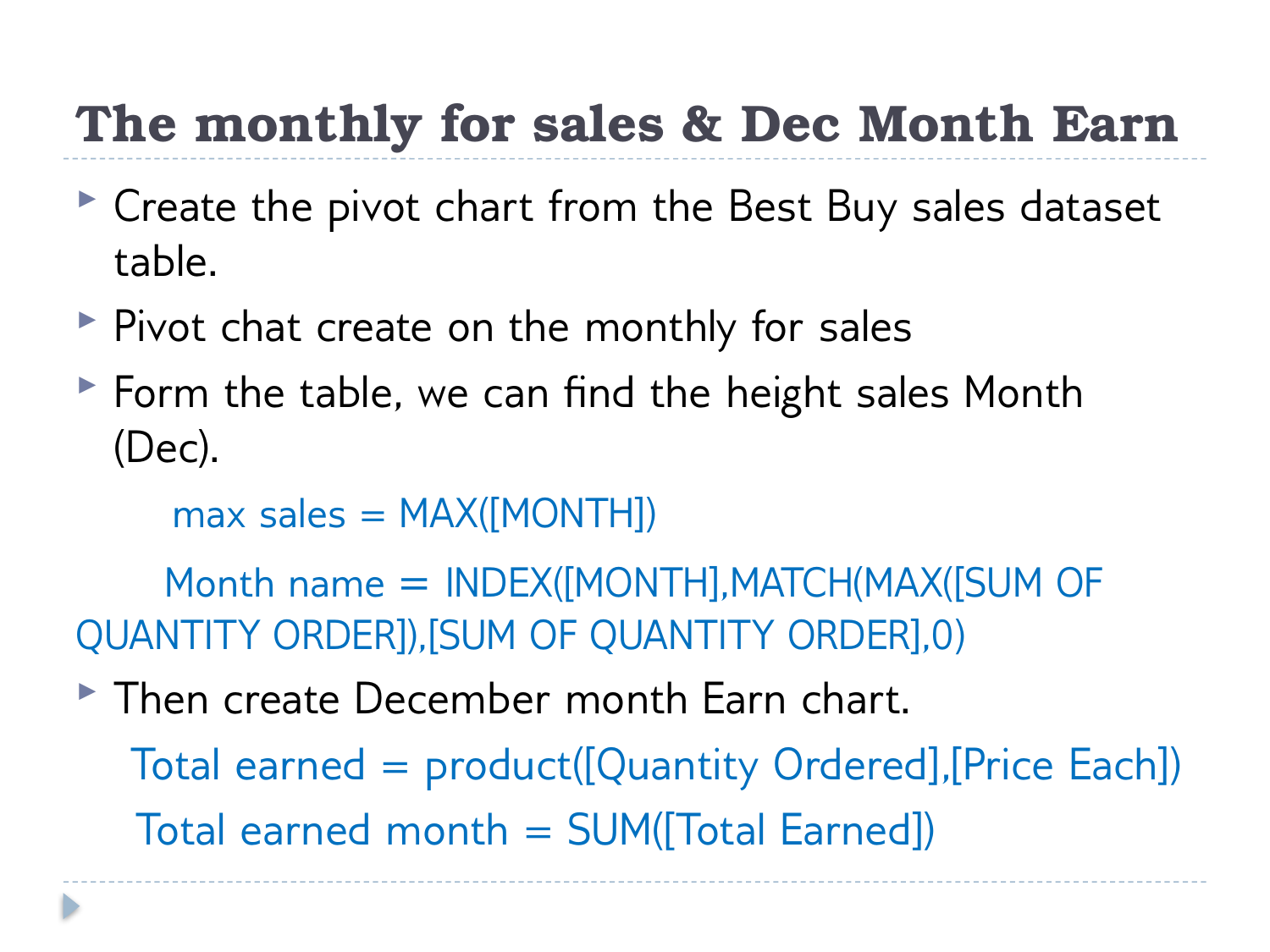

# The monthly for sales & Dec Month Earn
Create the pivot chart from the Best Buy sales dataset table.
Pivot chat create on the monthly for sales
Form the table, we can find the height sales Month (Dec).
       max sales = MAX([MONTH])
      Month name = INDEX([MONTH],MATCH(MAX([SUM OF QUANTITY ORDER]),[SUM OF QUANTITY ORDER],0)
Then create December month Earn chart.
    Total earned = product([Quantity Ordered],[Price Each])
    Total earned month = SUM([Total Earned])